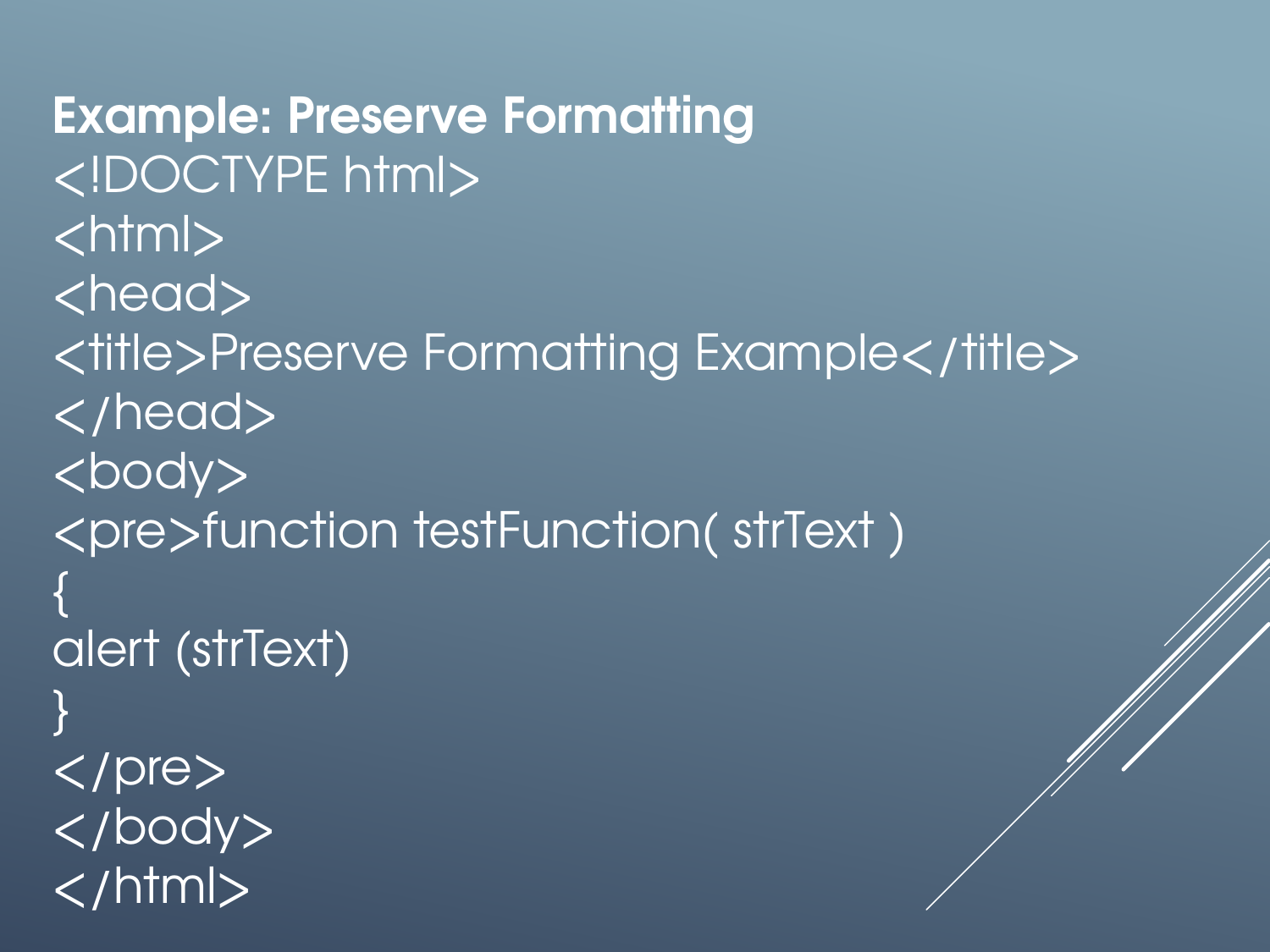

Example: Preserve Formatting
<!DOCTYPE html>
<html>
<head>
<title>Preserve Formatting Example</title>
</head>
<body>
<pre>function testFunction( strText )
{
alert (strText)
}
</pre>
</body>
</html>